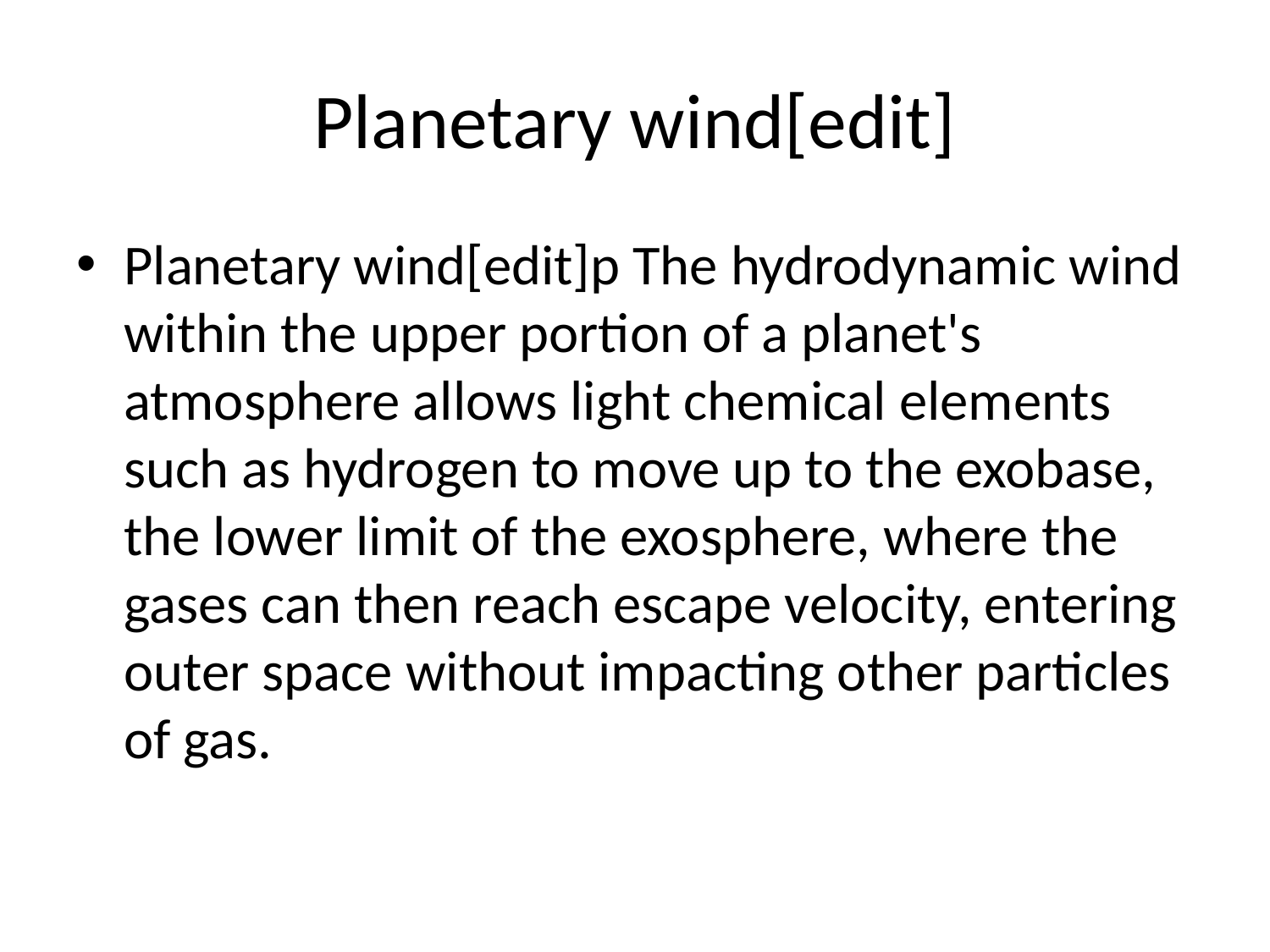

# Planetary wind[edit]
Planetary wind[edit]p The hydrodynamic wind within the upper portion of a planet's atmosphere allows light chemical elements such as hydrogen to move up to the exobase, the lower limit of the exosphere, where the gases can then reach escape velocity, entering outer space without impacting other particles of gas.